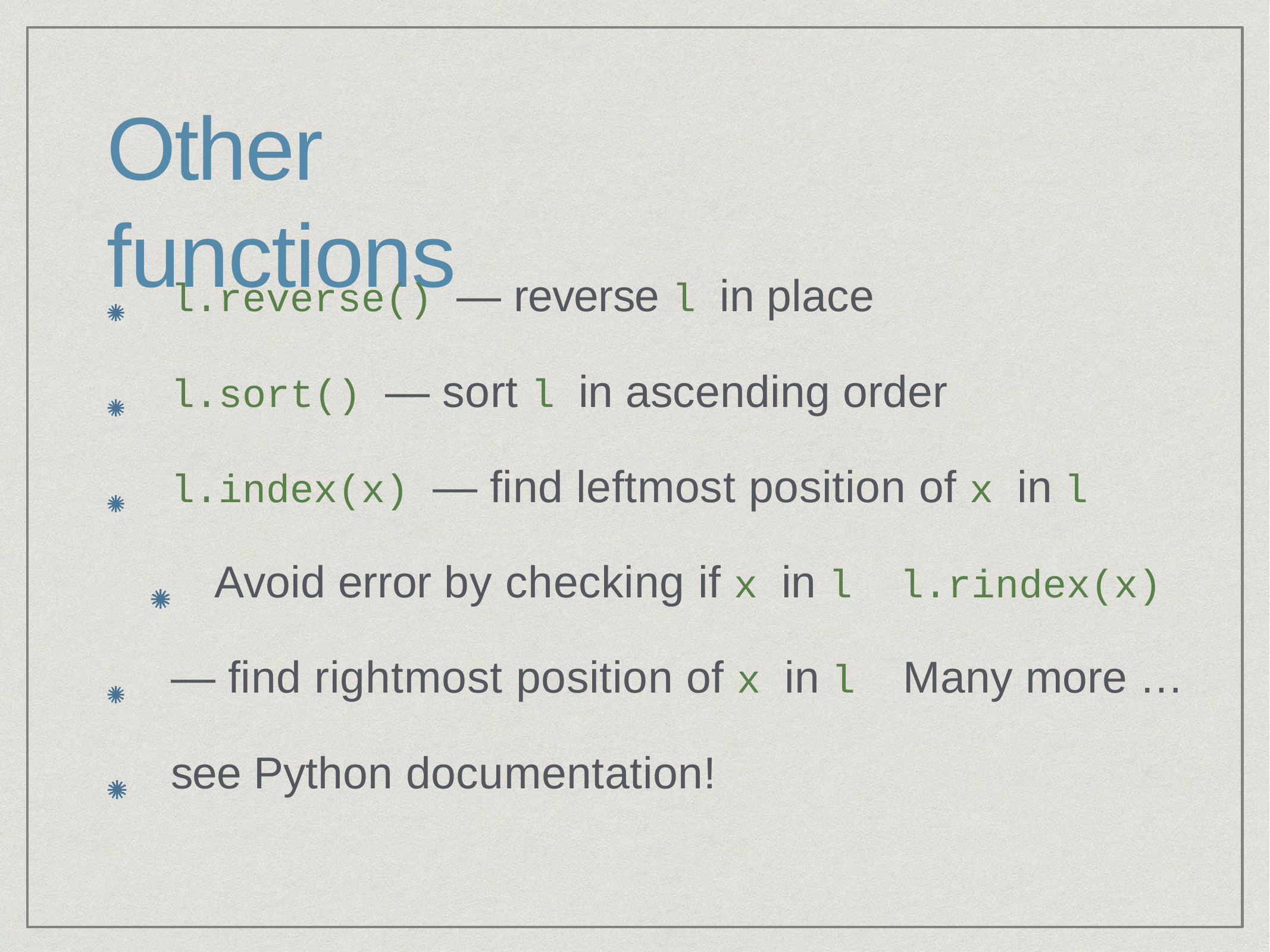

# Other functions
l.reverse() — reverse l in place
l.sort() — sort l in ascending order
l.index(x) — find leftmost position of x in l
Avoid error by checking if x in l  l.rindex(x) — find rightmost position of x in l  Many more … see Python documentation!